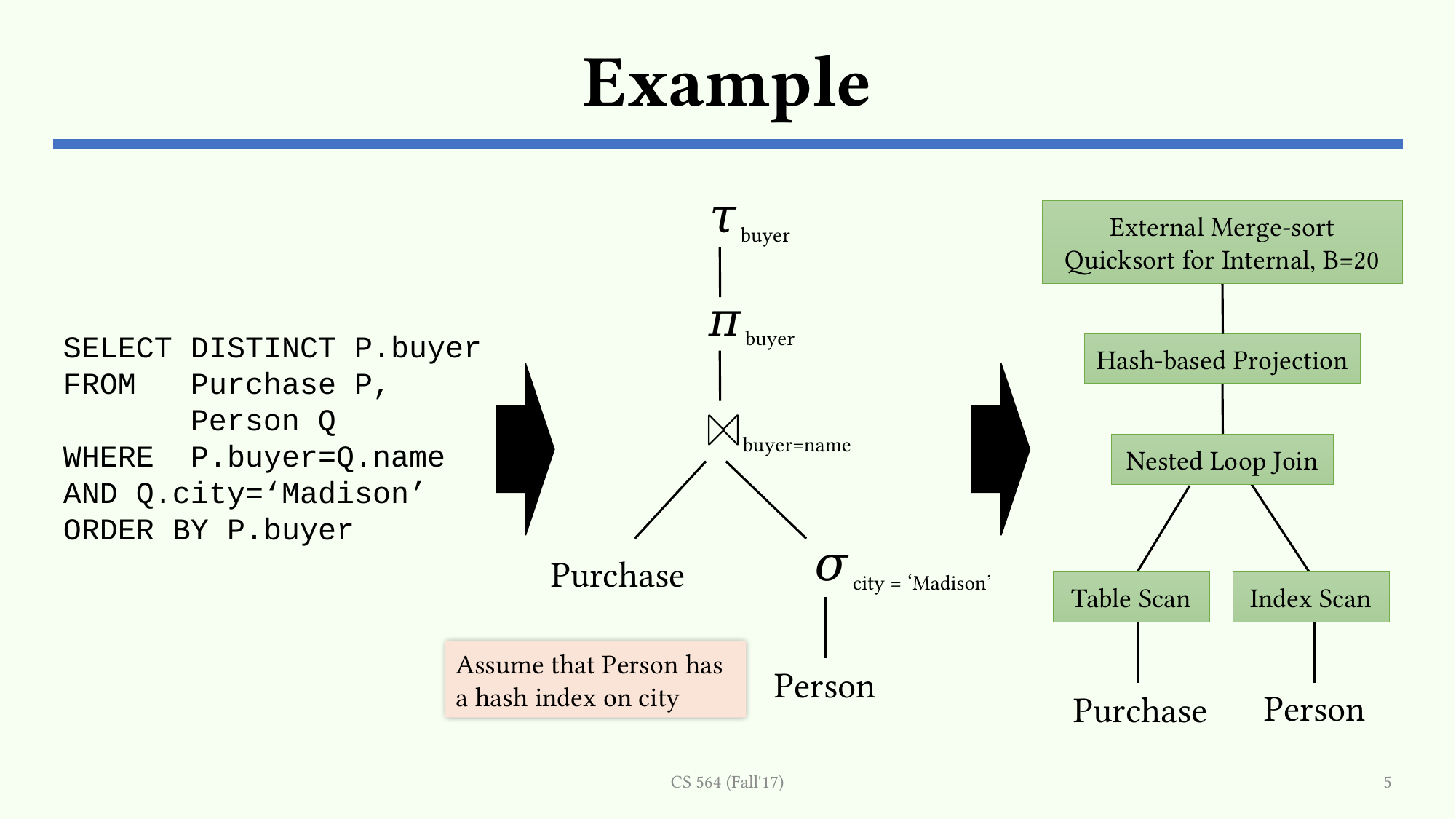

# Example
       𝜏buyer
       𝜋buyer
              ⨝buyer=name
                 𝜎city = ‘Madison’
Purchase
Person
External Merge-sort
Quicksort for Internal, B=20
Hash-based Projection
Nested Loop Join
Index Scan
Table Scan
Person
Purchase
SELECT DISTINCT P.buyer
FROM   Purchase P,
       Person Q
WHERE  P.buyer=Q.name
AND Q.city=‘Madison’
ORDER BY P.buyer

Assume that Person has a hash index on city
CS 564 (Fall'17)
5